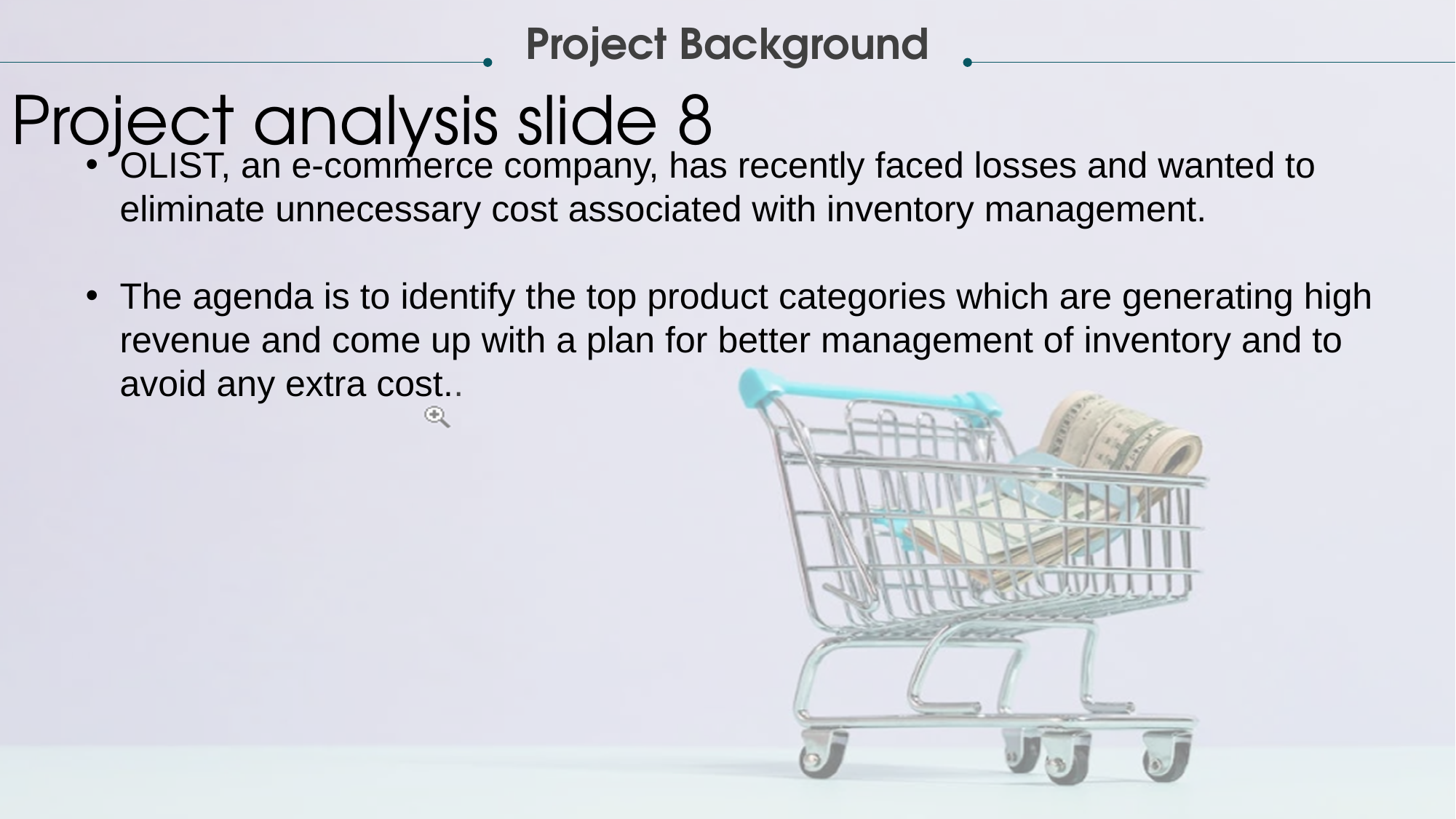

Project Background
Project analysis slide 8
OLIST, an e-commerce company, has recently faced losses and wanted to eliminate unnecessary cost associated with inventory management.

The agenda is to identify the top product categories which are generating high revenue and come up with a plan for better management of inventory and to avoid any extra cost..